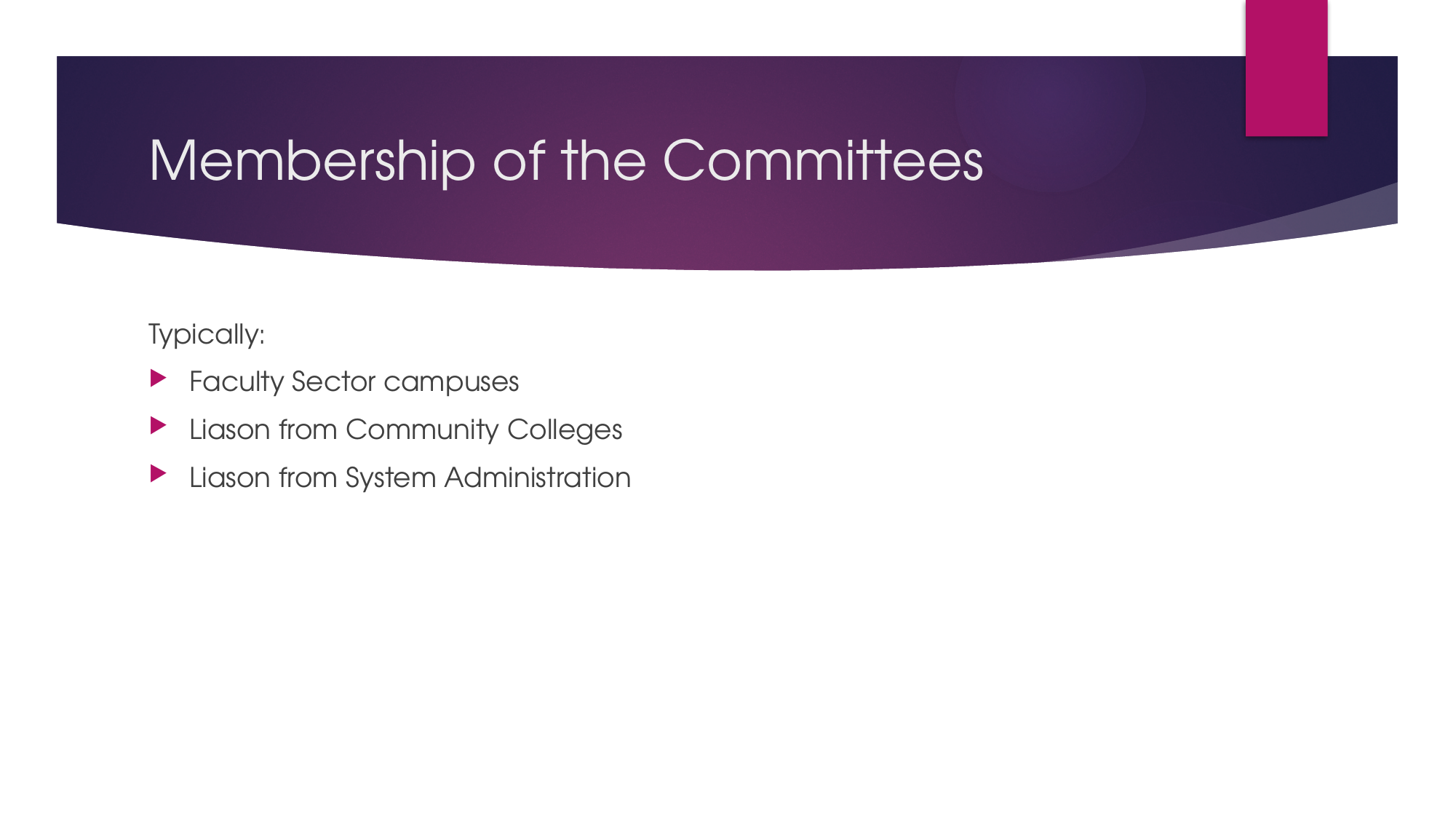

# Membership of the Committees
Typically:
Faculty Sector campuses
Liason from Community Colleges
Liason from System Administration